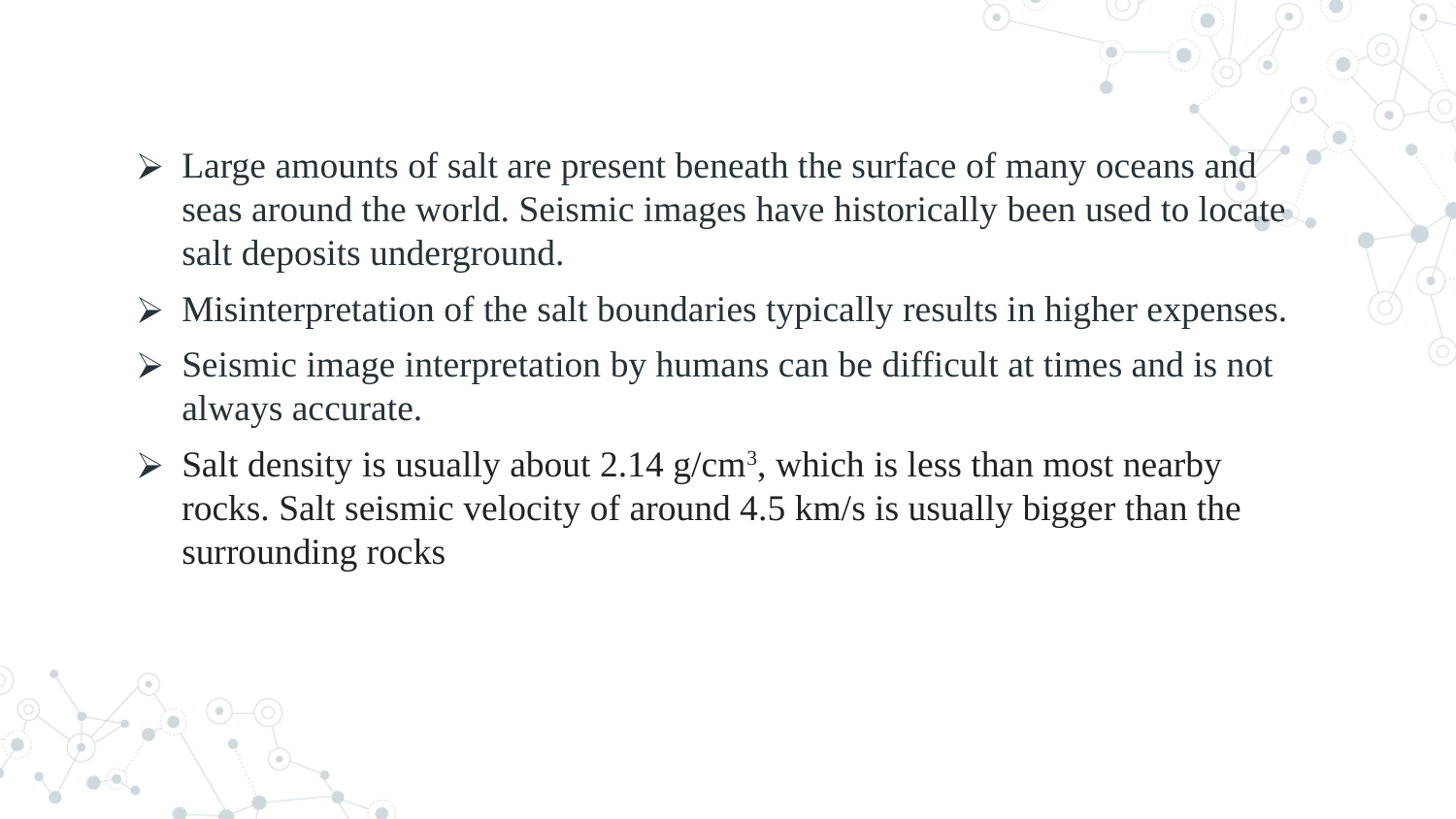

Large amounts of salt are present beneath the surface of many oceans and seas around the world. Seismic images have historically been used to locate salt deposits underground.
Misinterpretation of the salt boundaries typically results in higher expenses.
Seismic image interpretation by humans can be difficult at times and is not always accurate.
Salt density is usually about 2.14 g/cm3, which is less than most nearby rocks. Salt seismic velocity of around 4.5 km/s is usually bigger than the surrounding rocks